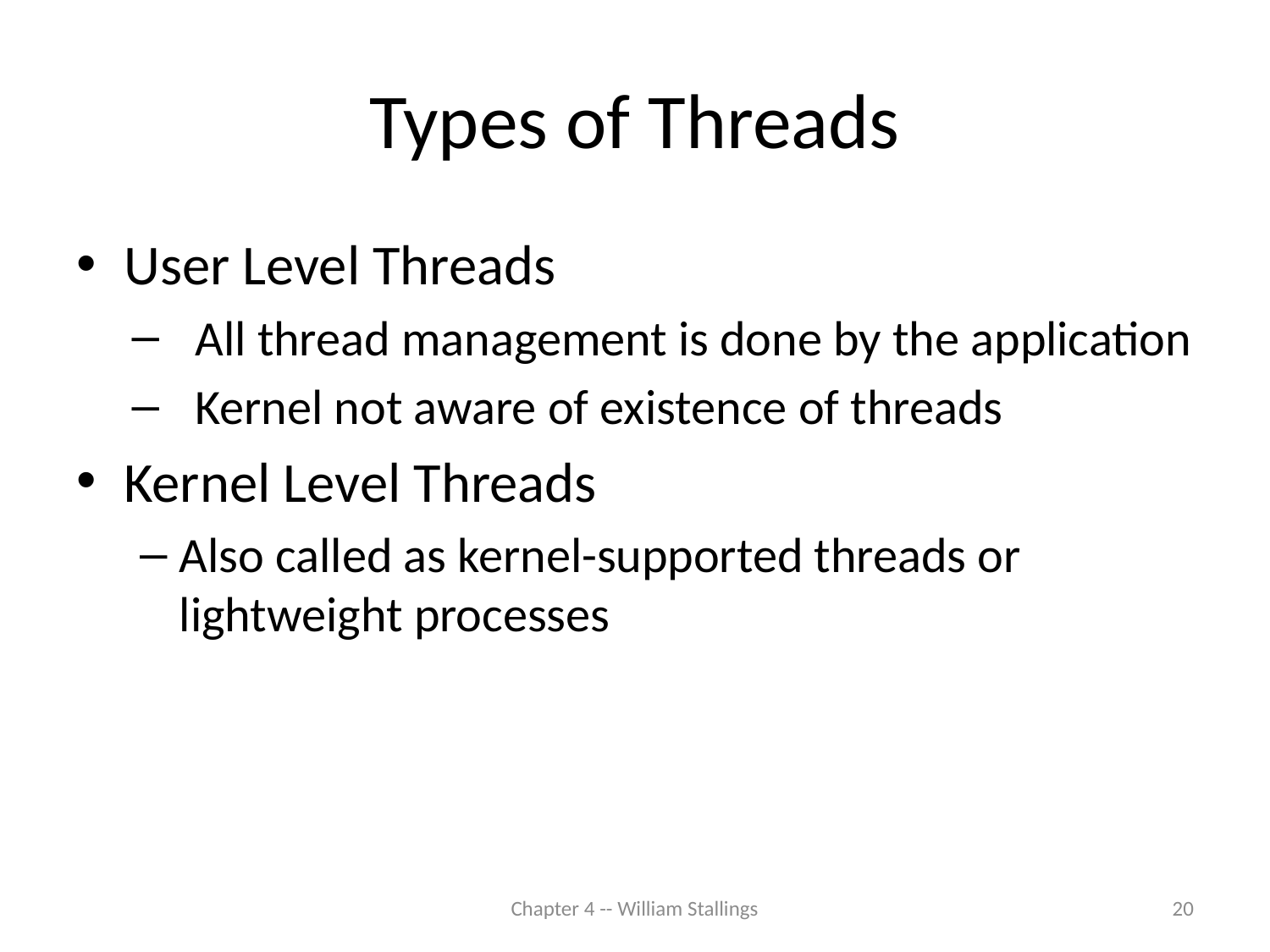

# Types of Threads
User Level Threads
All thread management is done by the application
Kernel not aware of existence of threads
Kernel Level Threads
Also called as kernel-supported threads or lightweight processes
Chapter 4 -- William Stallings
20